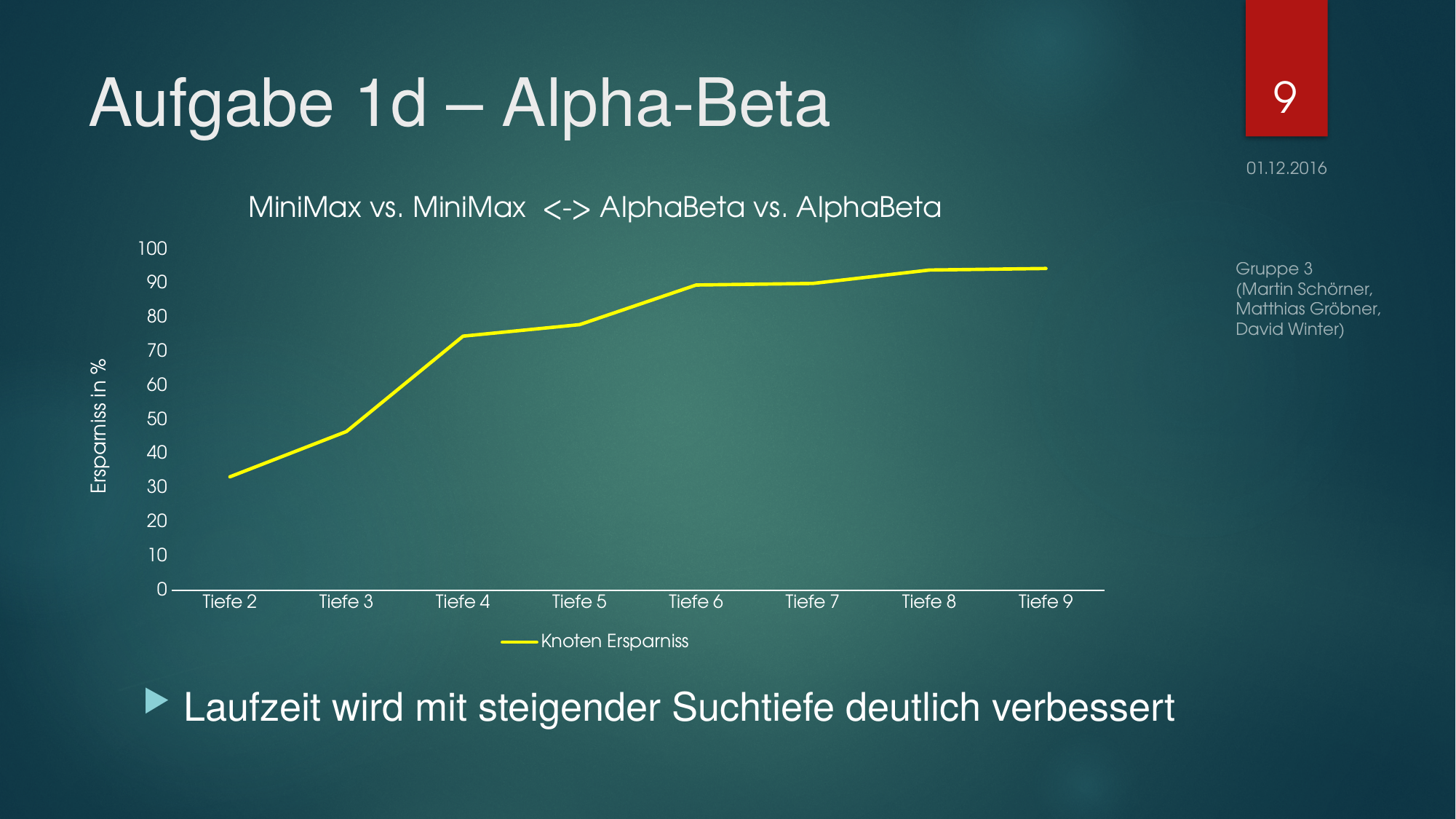

9
# Aufgabe 1d – Alpha-Beta
01.12.2016

### Chart: MiniMax vs. MiniMax  <-> AlphaBeta vs. AlphaBeta

| Category | Knoten Ersparniss |
|---|---|
| Tiefe 2 | 33.33 |
| Tiefe 3 | 46.62 |
| Tiefe 4 | 74.61 |
| Tiefe 5 | 77.99 |
| Tiefe 6 | 89.63 |
| Tiefe 7 | 90.08 |
| Tiefe 8 | 94.01 |
| Tiefe 9 | 94.47 |
Gruppe 3
(Martin Schörner,
Matthias Gröbner,
David Winter)
Laufzeit wird mit steigender Suchtiefe deutlich verbessert